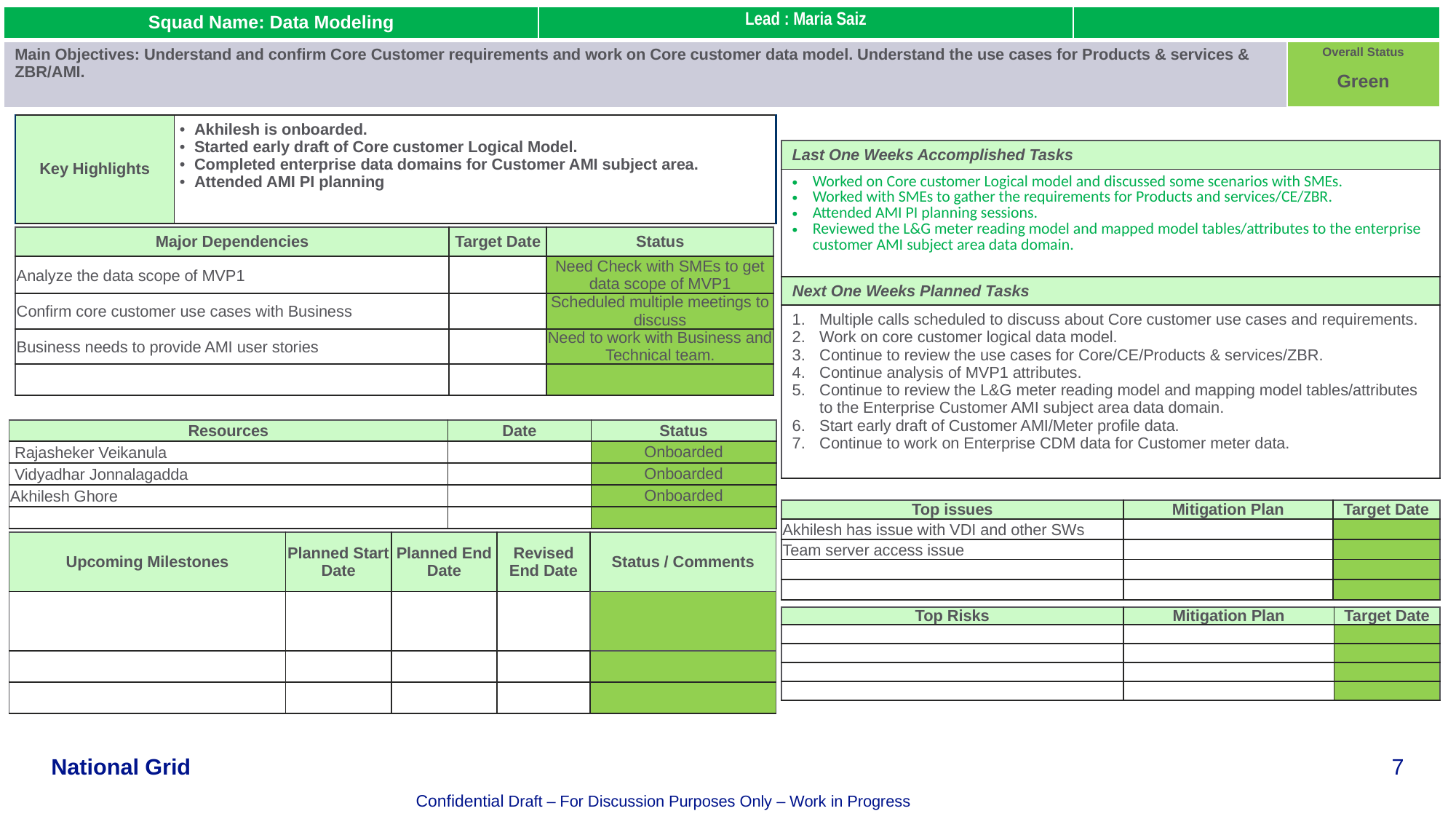

| Squad Name: Data Modeling | Lead : Maria Saiz |  |  |
| --- | --- | --- | --- |
| Main Objectives: Understand and confirm Core Customer requirements and work on Core customer data model. Understand the use cases for Products & services & ZBR/AMI. |  |  | Overall Status Green |
| Key Highlights | Akhilesh is onboarded. Started early draft of Core customer Logical Model. Completed enterprise data domains for Customer AMI subject area. Attended AMI PI planning |
| --- | --- |
| Last One Weeks Accomplished Tasks |
| --- |
| Worked on Core customer Logical model and discussed some scenarios with SMEs. Worked with SMEs to gather the requirements for Products and services/CE/ZBR. Attended AMI PI planning sessions. Reviewed the L&G meter reading model and mapped model tables/attributes to the enterprise customer AMI subject area data domain. |
| Next One Weeks Planned Tasks |
| Multiple calls scheduled to discuss about Core customer use cases and requirements. Work on core customer logical data model. Continue to review the use cases for Core/CE/Products & services/ZBR. Continue analysis of MVP1 attributes. Continue to review the L&G meter reading model and mapping model tables/attributes to the Enterprise Customer AMI subject area data domain. Start early draft of Customer AMI/Meter profile data. Continue to work on Enterprise CDM data for Customer meter data. |
| Major Dependencies | Target Date | Status |
| --- | --- | --- |
| Analyze the data scope of MVP1 |  | Need Check with SMEs to get data scope of MVP1 |
| Confirm core customer use cases with Business |  | Scheduled multiple meetings to discuss |
| Business needs to provide AMI user stories |  | Need to work with Business and Technical team. |
|  |  |  |
| Resources | Date | Status |
| --- | --- | --- |
| Rajasheker Veikanula |  | Onboarded |
| Vidyadhar Jonnalagadda |  | Onboarded |
| Akhilesh Ghore |  | Onboarded |
|  |  |  |
| Top issues | Mitigation Plan | Target Date |
| --- | --- | --- |
| Akhilesh has issue with VDI and other SWs |  |  |
| Team server access issue |  |  |
|  |  |  |
|  |  |  |
| Upcoming Milestones | Planned Start Date | Planned End Date | Revised End Date | Status / Comments |
| --- | --- | --- | --- | --- |
|  |  |  |  |  |
|  |  |  |  |  |
|  |  |  |  |  |
| Top Risks | Mitigation Plan | Target Date |
| --- | --- | --- |
|  |  |  |
|  |  |  |
|  |  |  |
|  |  |  |
Confidential Draft – For Discussion Purposes Only – Work in Progress